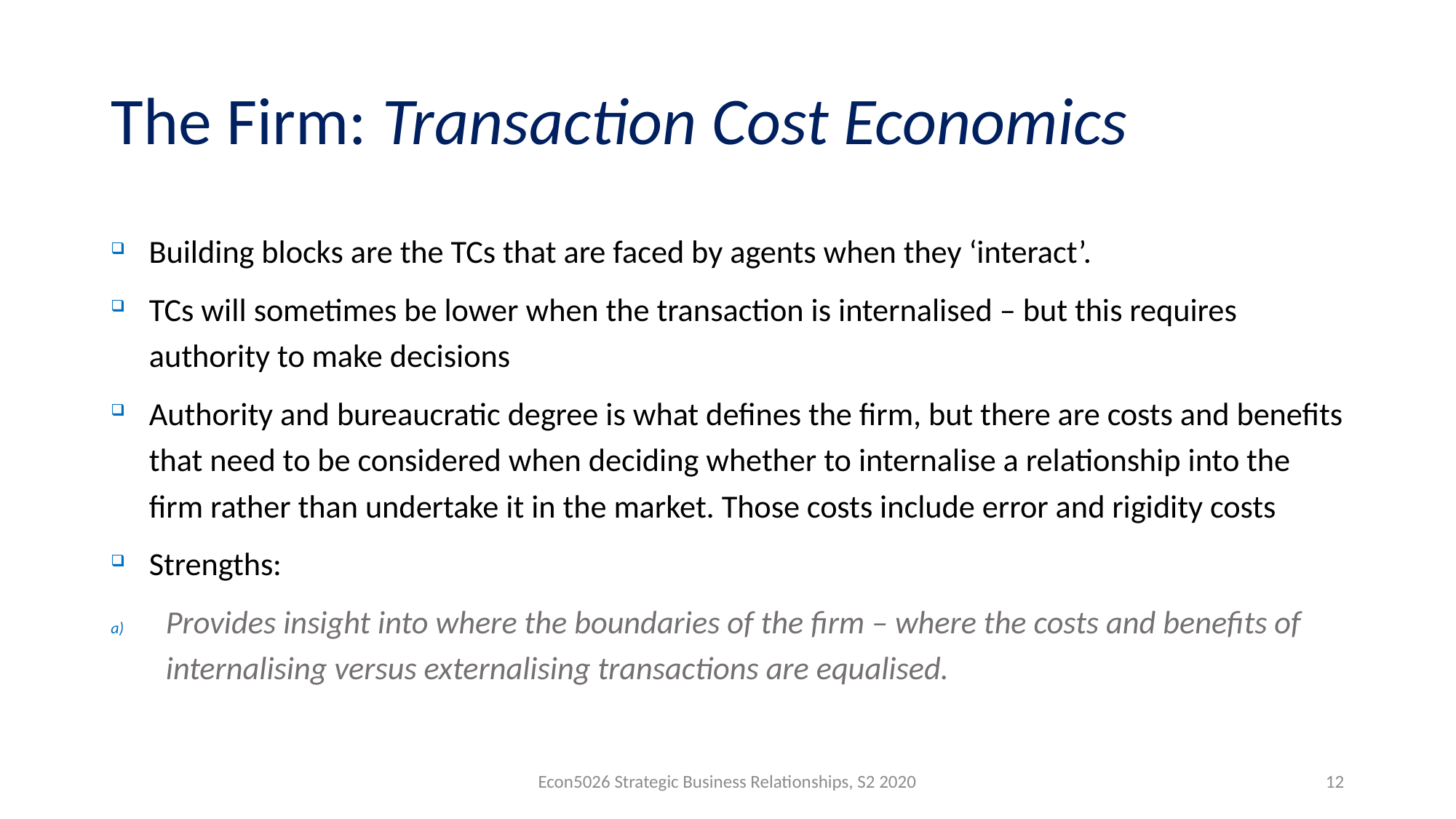

# The Firm: Transaction Cost Economics
Building blocks are the TCs that are faced by agents when they ‘interact’.
TCs will sometimes be lower when the transaction is internalised – but this requires authority to make decisions
Authority and bureaucratic degree is what defines the firm, but there are costs and benefits that need to be considered when deciding whether to internalise a relationship into the firm rather than undertake it in the market. Those costs include error and rigidity costs
Strengths:
Provides insight into where the boundaries of the firm – where the costs and benefits of internalising versus externalising transactions are equalised.

Econ5026 Strategic Business Relationships, S2 2020
12